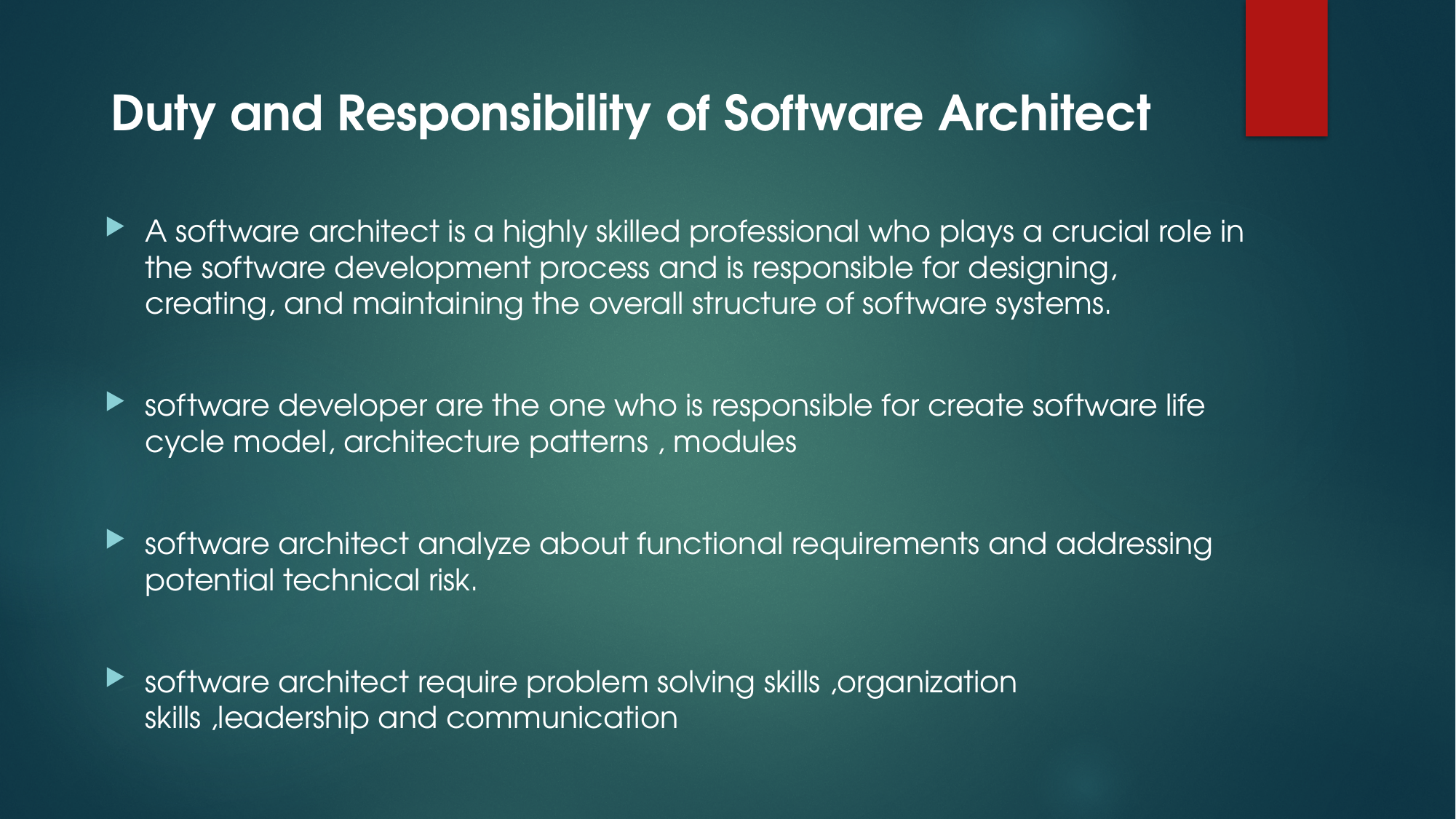

Duty and Responsibility of Software Architect
A software architect is a highly skilled professional who plays a crucial role in the software development process and is responsible for designing, creating, and maintaining the overall structure of software systems.

software developer are the one who is responsible for create software life cycle model, architecture patterns , modules

software architect analyze about functional requirements and addressing potential technical risk.

software architect require problem solving skills ,organization skills ,leadership and communication